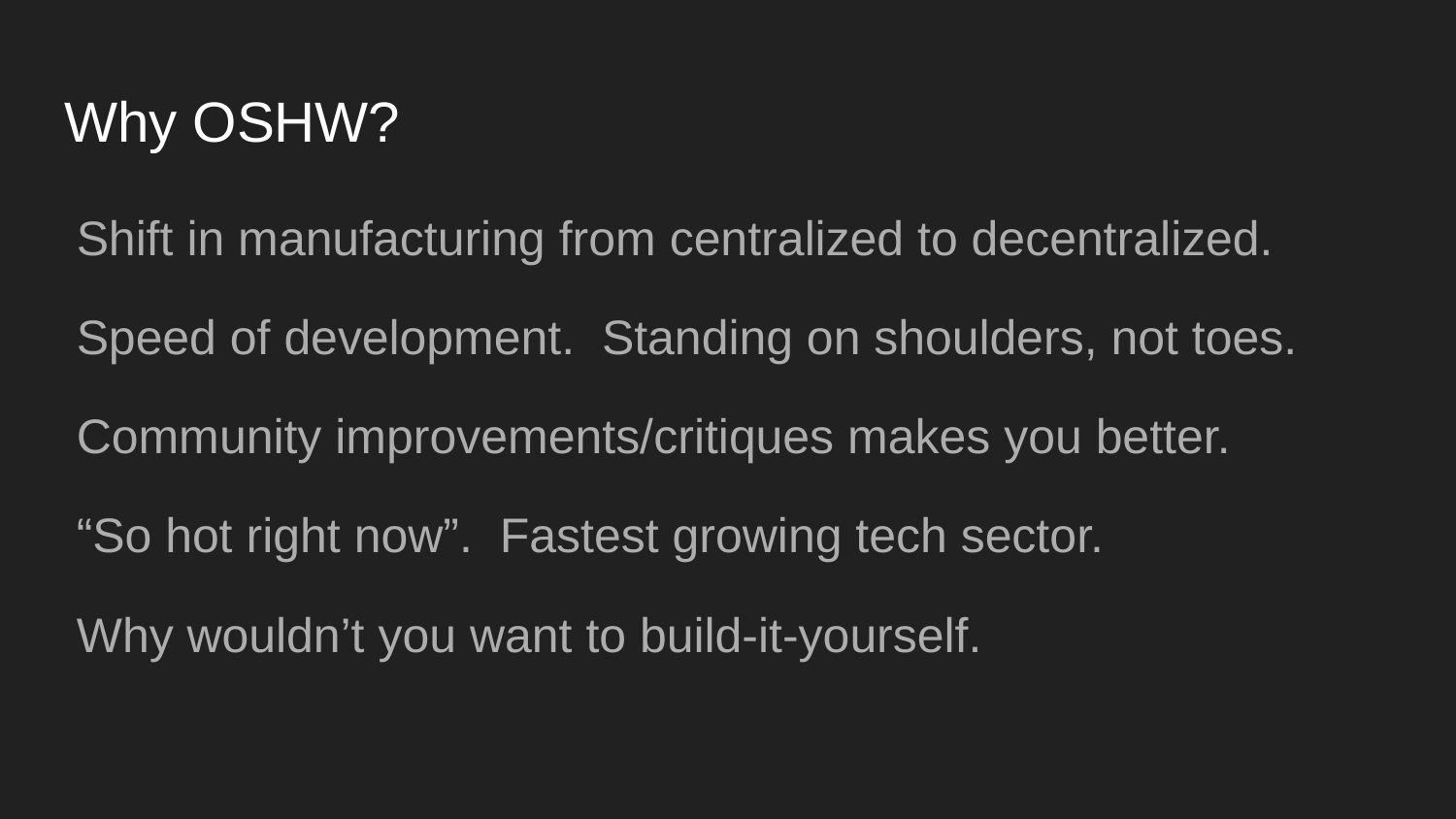

# Why OSHW?
Shift in manufacturing from centralized to decentralized.
Speed of development.  Standing on shoulders, not toes.
Community improvements/critiques makes you better.
“So hot right now”.  Fastest growing tech sector.
Why wouldn’t you want to build-it-yourself.